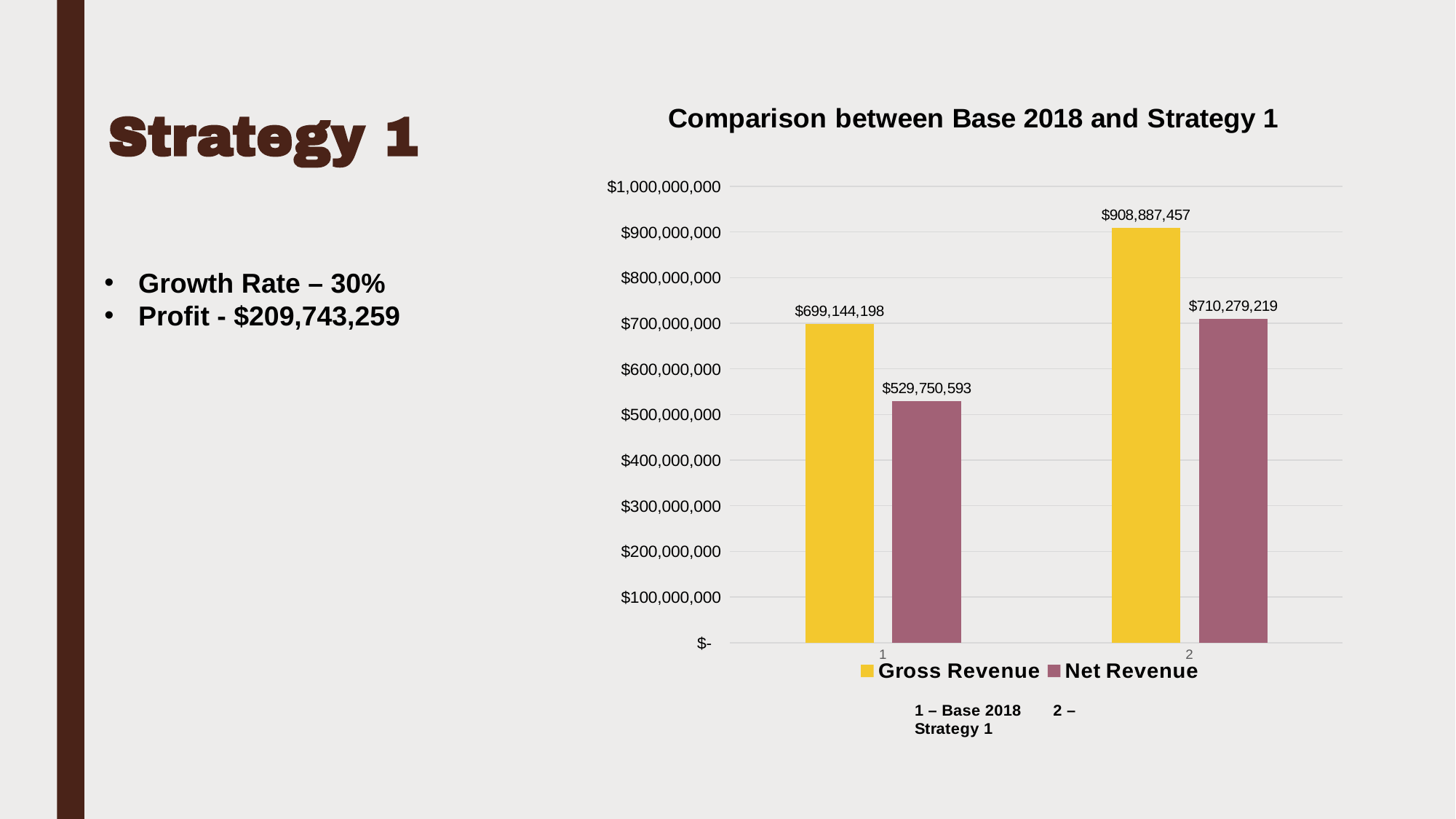

# Strategy 1

### Chart: Comparison between Base 2018 and Strategy 1

| Category | Gross Revenue | Net Revenue |
|---|---|---|
Growth Rate – 30%
Profit - $209,743,259